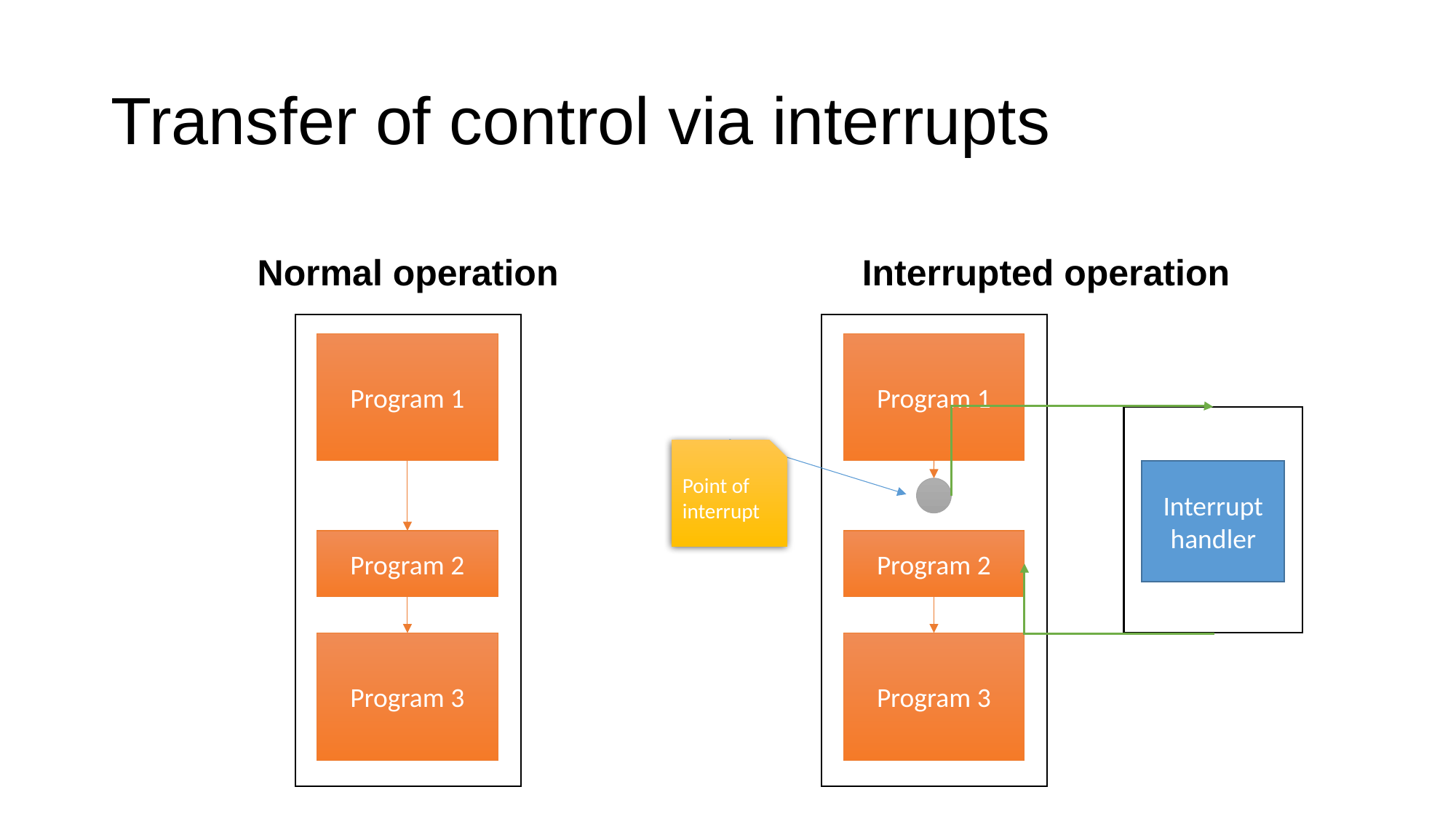

# Transfer of control via interrupts
Normal operation
Interrupted operation

Program 1
Program 1

Point of interrupt
Interrupt handler

Program 2
Program 2
Program 3
Program 3